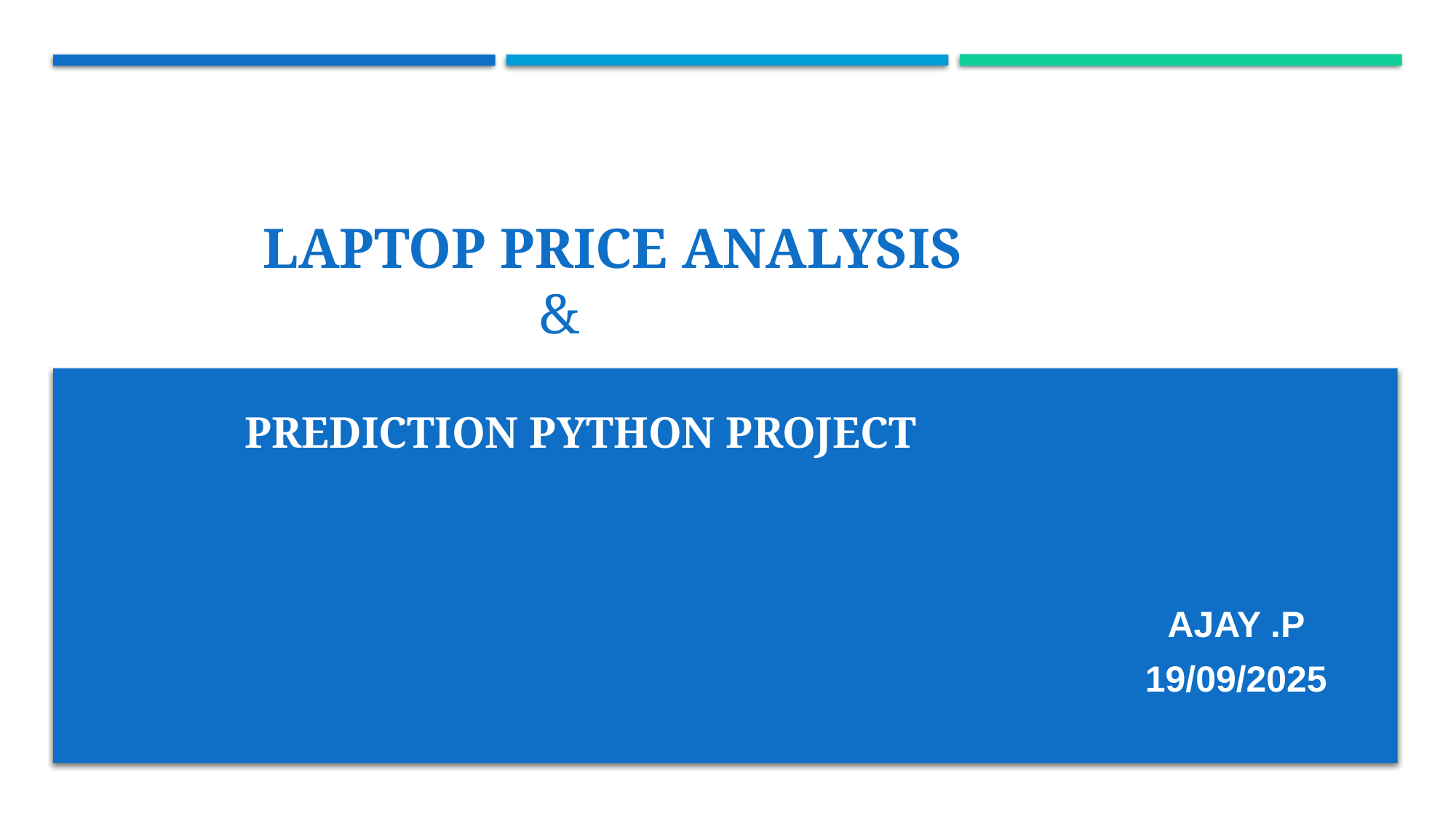

# Laptop Price Analysis &
Prediction Python Project
AJAY .P
19/09/2025